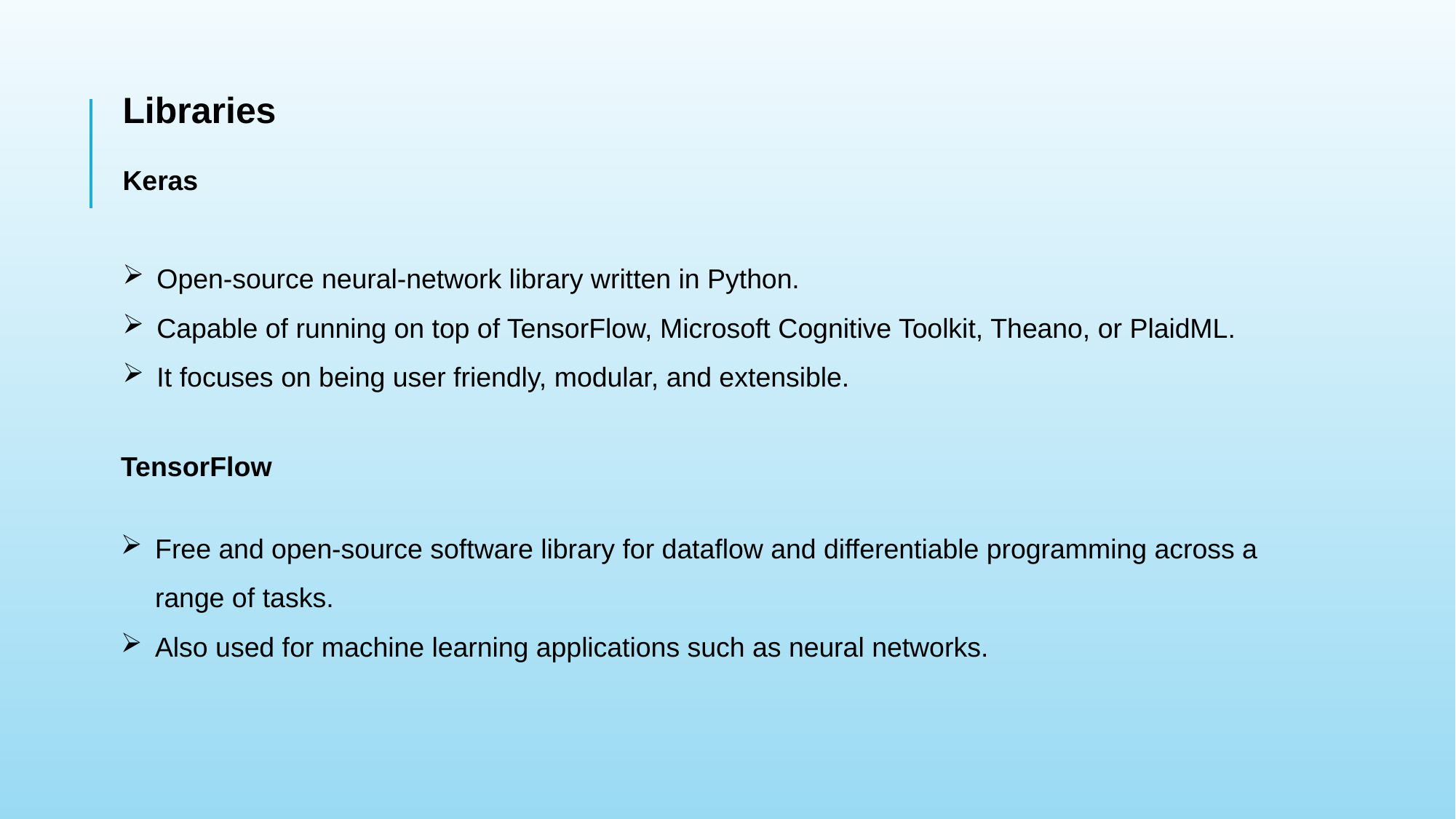

Libraries

Keras

Open-source neural-network library written in Python.
Capable of running on top of TensorFlow, Microsoft Cognitive Toolkit, Theano, or PlaidML.
It focuses on being user friendly, modular, and extensible.
TensorFlow

Free and open-source software library for dataflow and differentiable programming across a range of tasks.
Also used for machine learning applications such as neural networks.